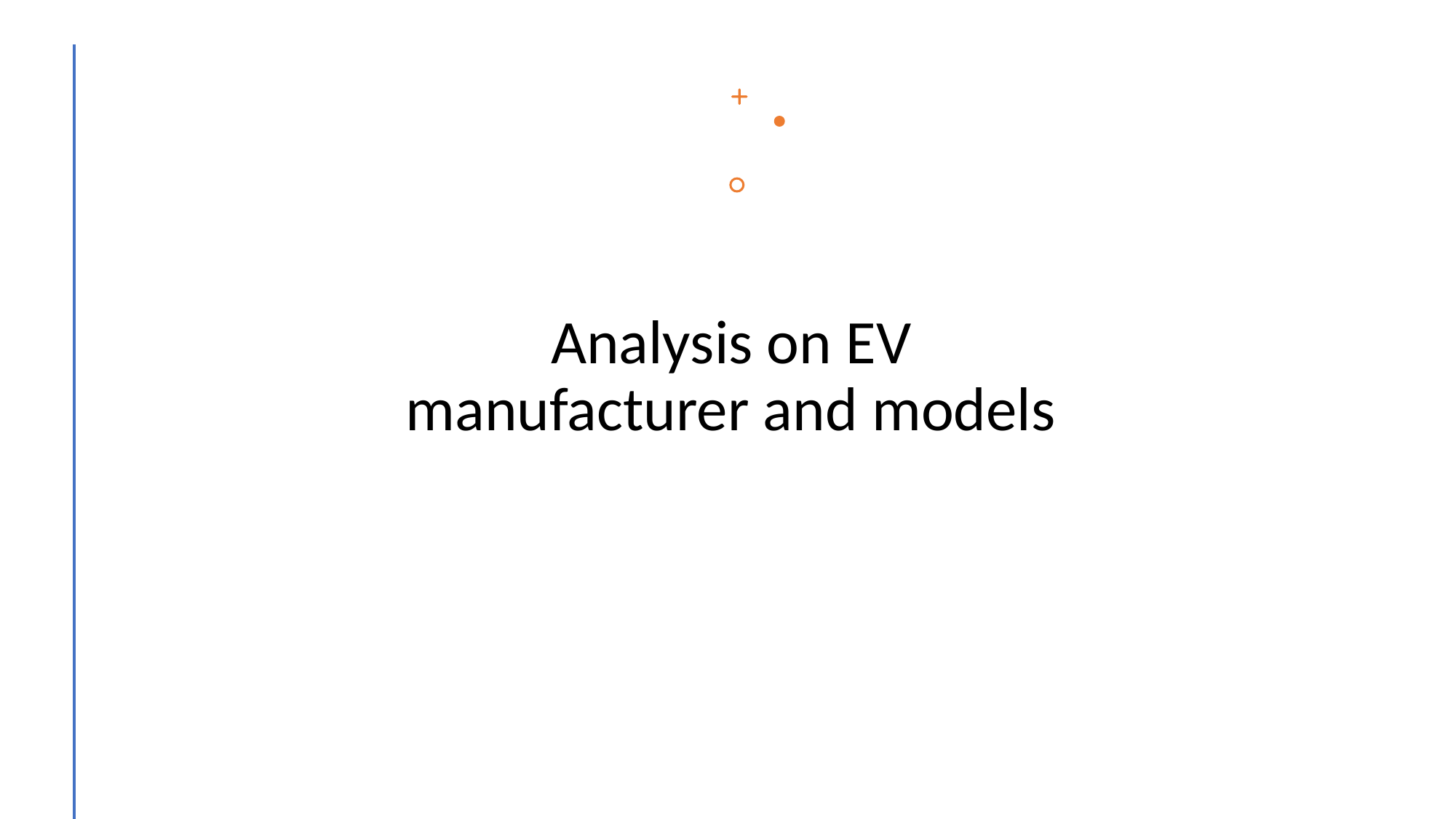

# Analysis on EV manufacturer and models